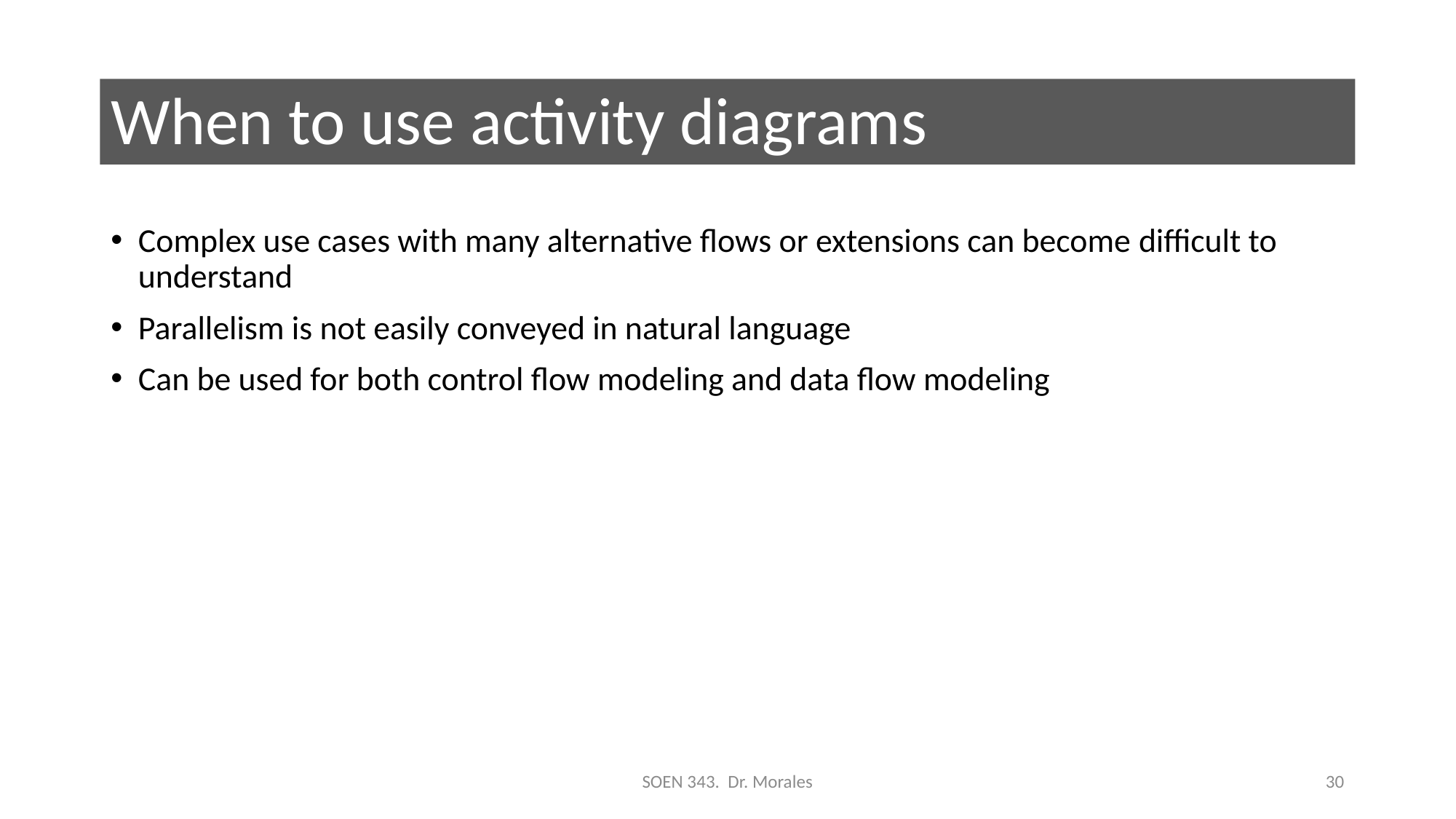

# When to use activity diagrams
Complex use cases with many alternative flows or extensions can become difficult to understand
Parallelism is not easily conveyed in natural language
Can be used for both control flow modeling and data flow modeling
SOEN 343.  Dr. Morales
30